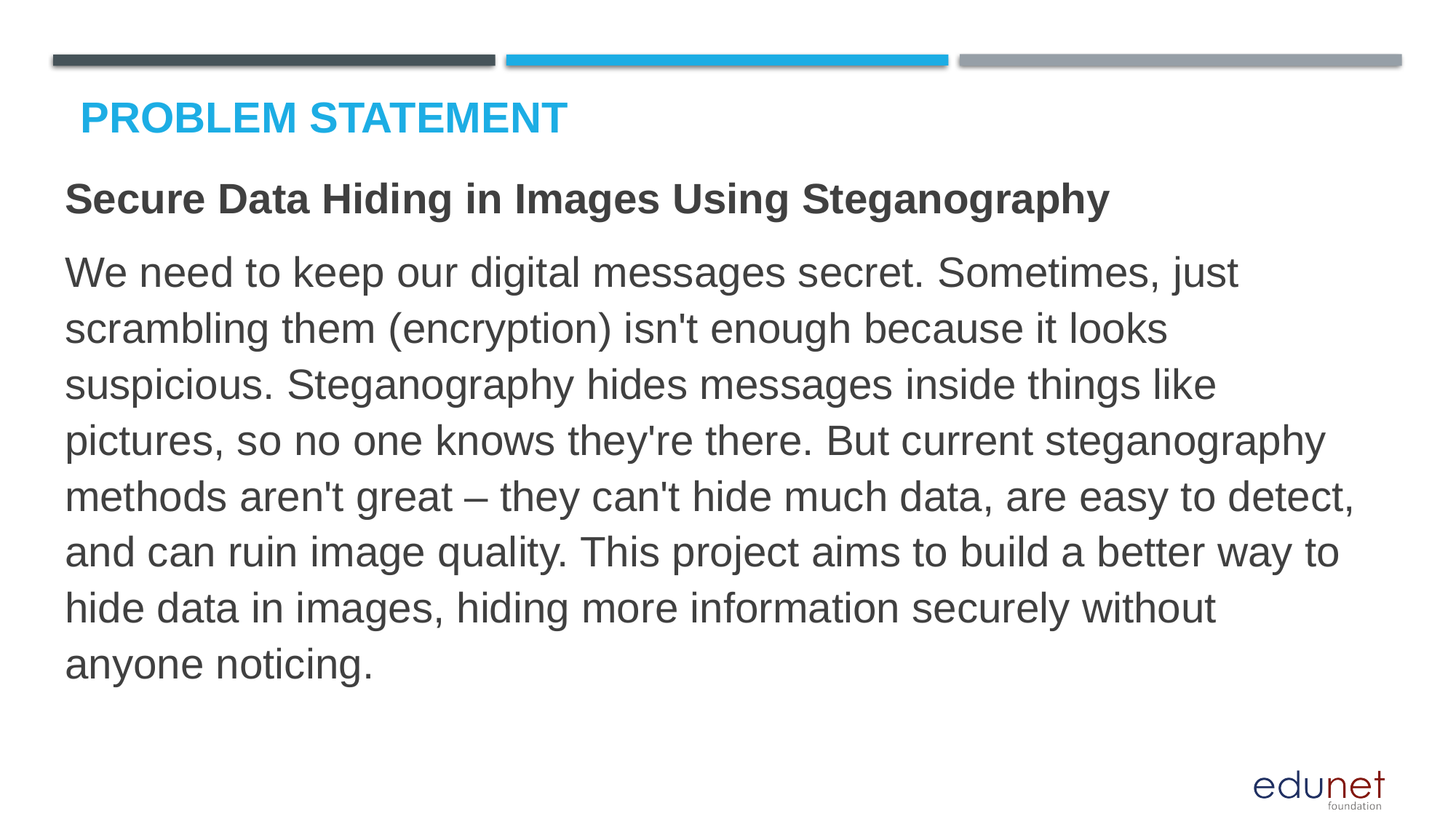

# Problem Statement
Secure Data Hiding in Images Using Steganography
We need to keep our digital messages secret. Sometimes, just scrambling them (encryption) isn't enough because it looks suspicious. Steganography hides messages inside things like pictures, so no one knows they're there. But current steganography methods aren't great – they can't hide much data, are easy to detect, and can ruin image quality. This project aims to build a better way to hide data in images, hiding more information securely without anyone noticing.